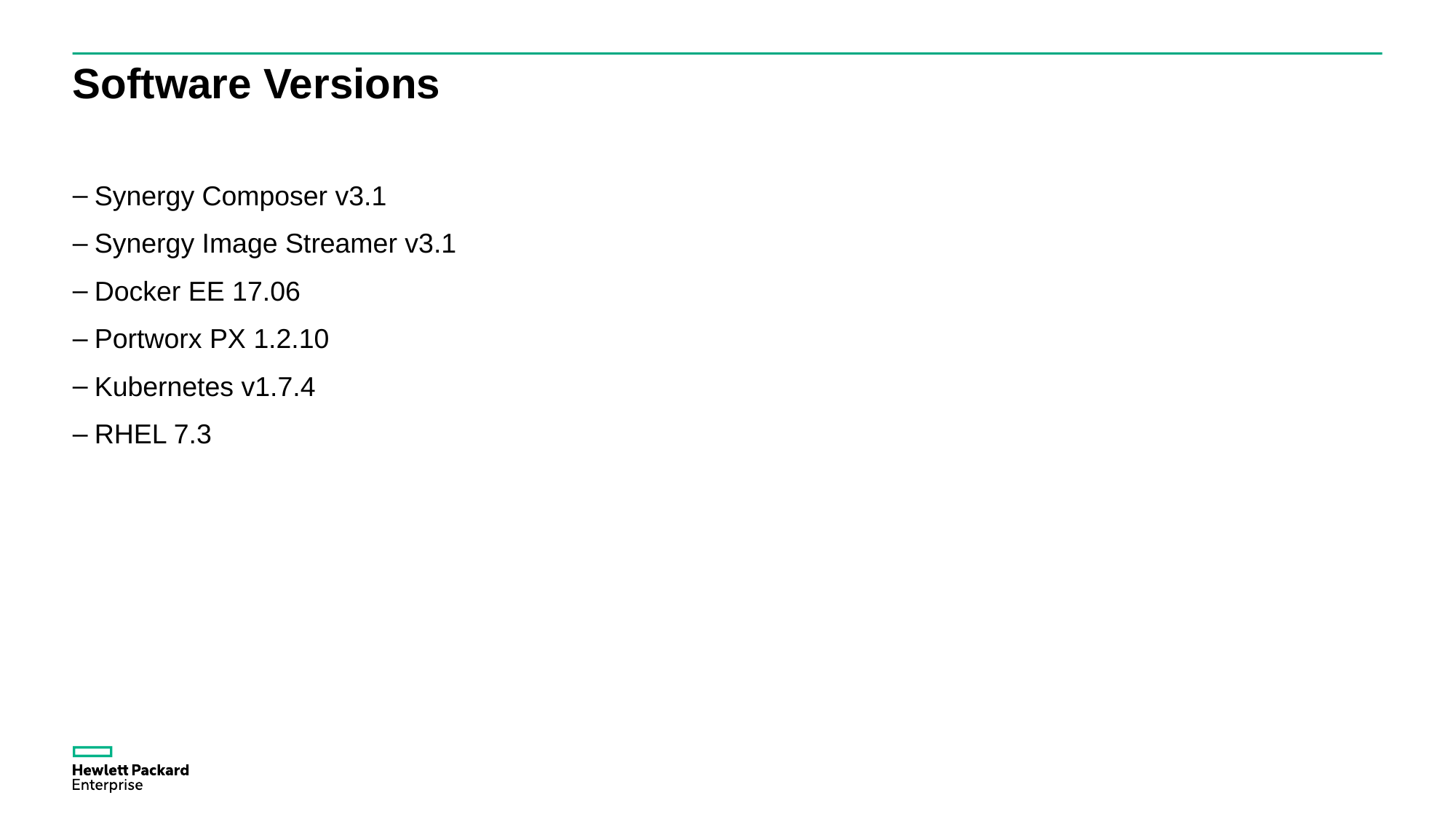

# Software Versions
Synergy Composer v3.1
Synergy Image Streamer v3.1
Docker EE 17.06
Portworx PX 1.2.10
Kubernetes v1.7.4
RHEL 7.3